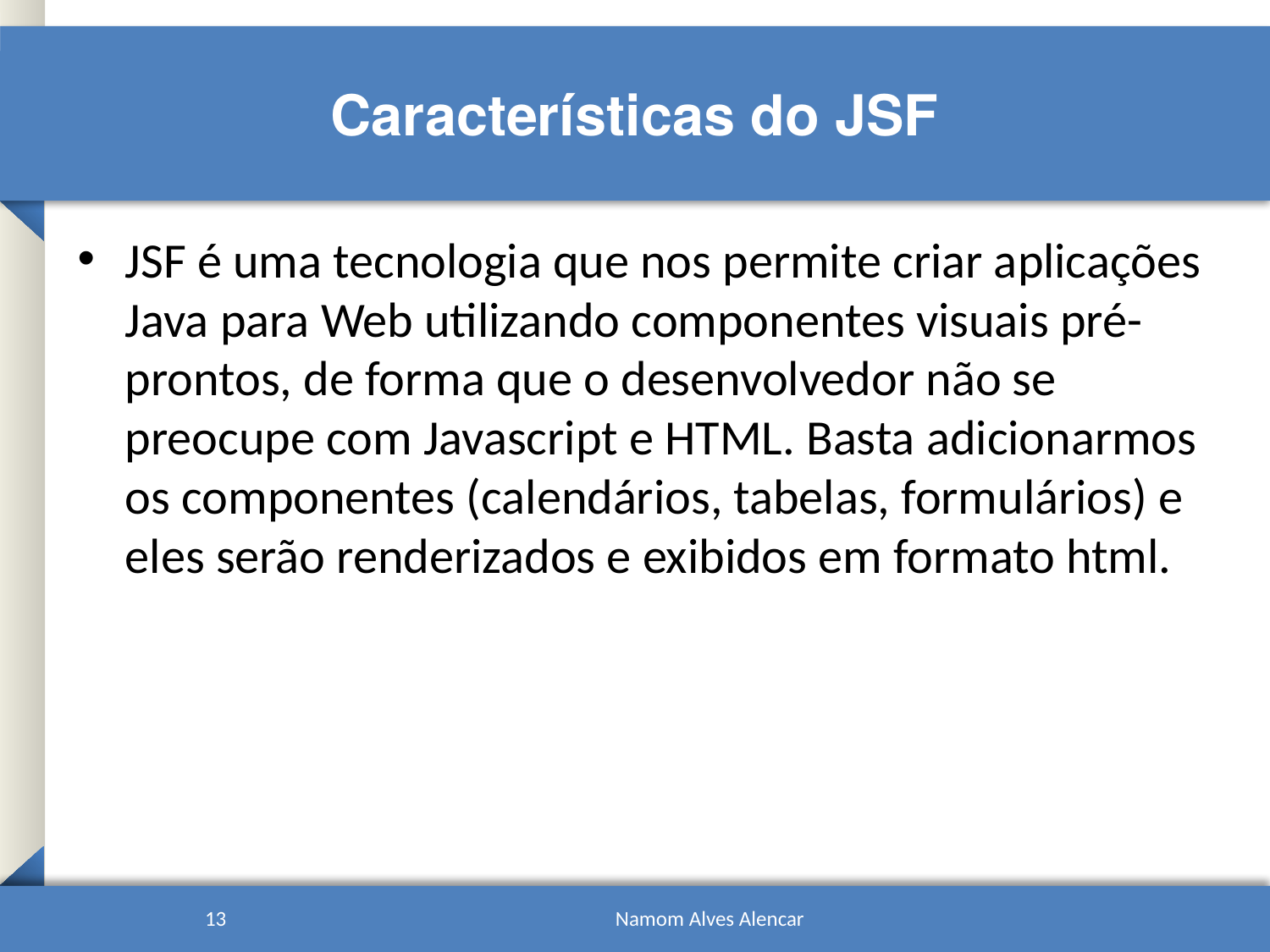

# Características do JSF
JSF é uma tecnologia que nos permite criar aplicações Java para Web utilizando componentes visuais pré-prontos, de forma que o desenvolvedor não se preocupe com Javascript e HTML. Basta adicionarmos os componentes (calendários, tabelas, formulários) e eles serão renderizados e exibidos em formato html.
13
Namom Alves Alencar